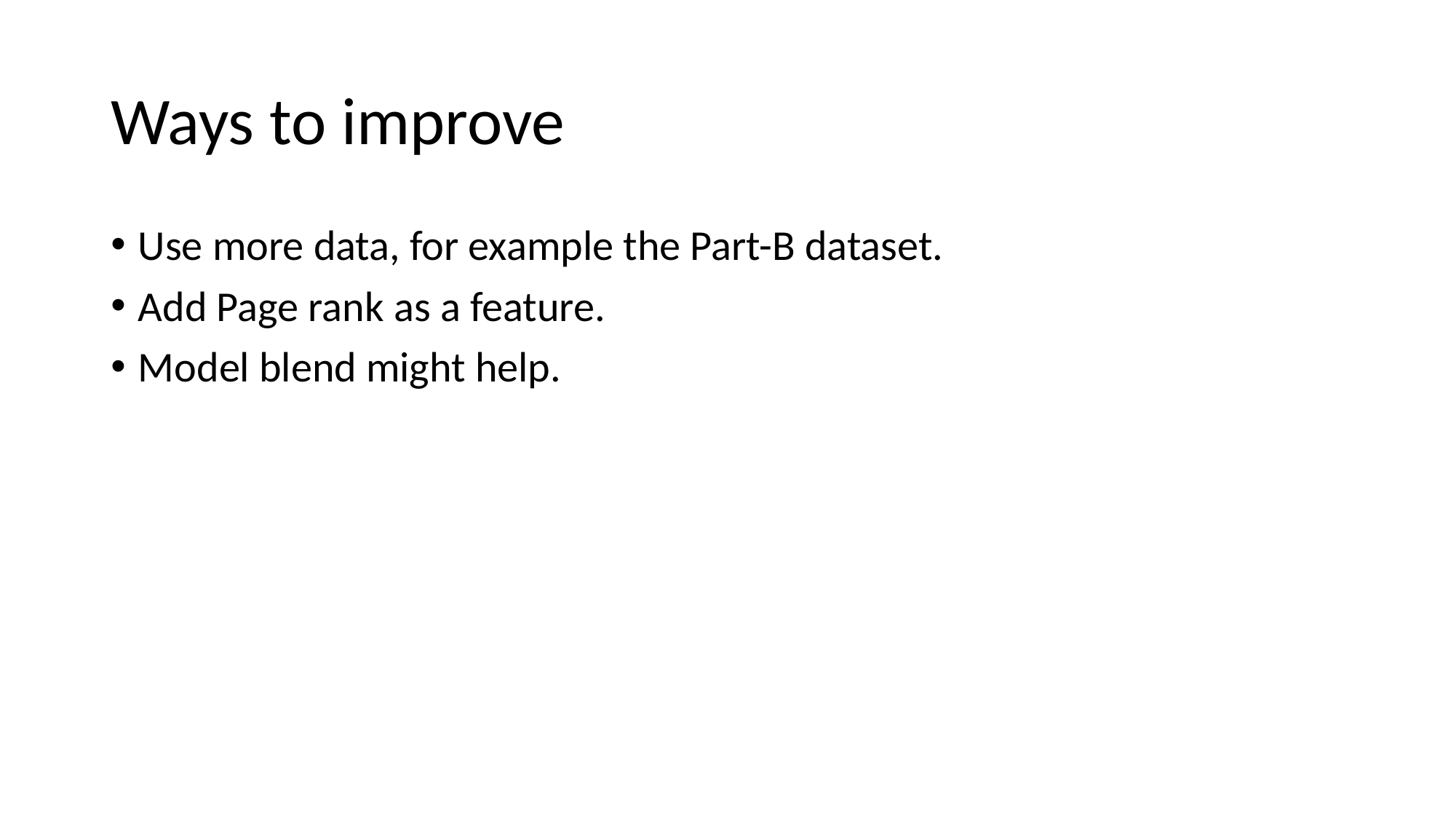

# Ways to improve
Use more data, for example the Part-B dataset.
Add Page rank as a feature.
Model blend might help.